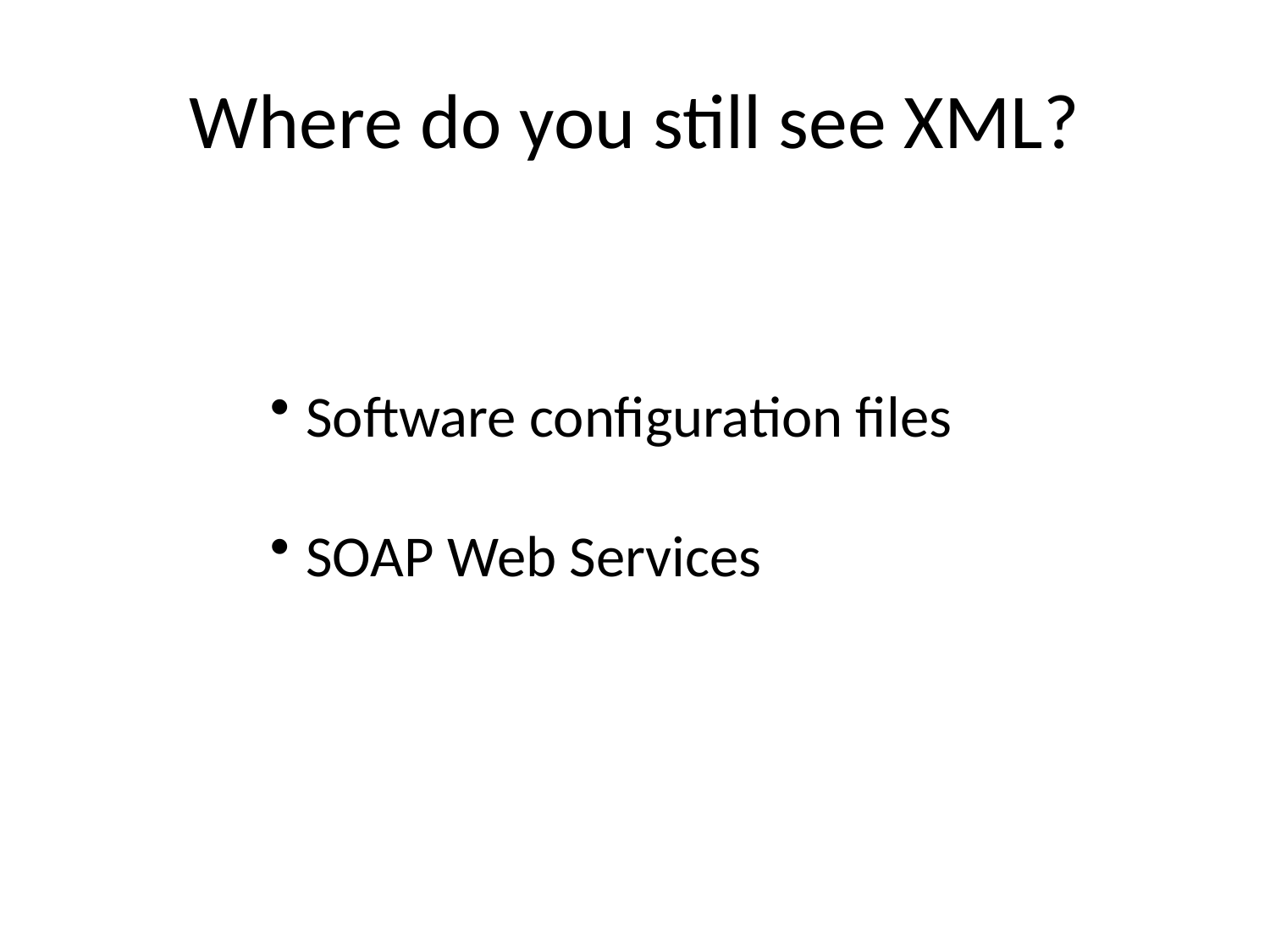

# Where do you still see XML?
Software configuration files
SOAP Web Services